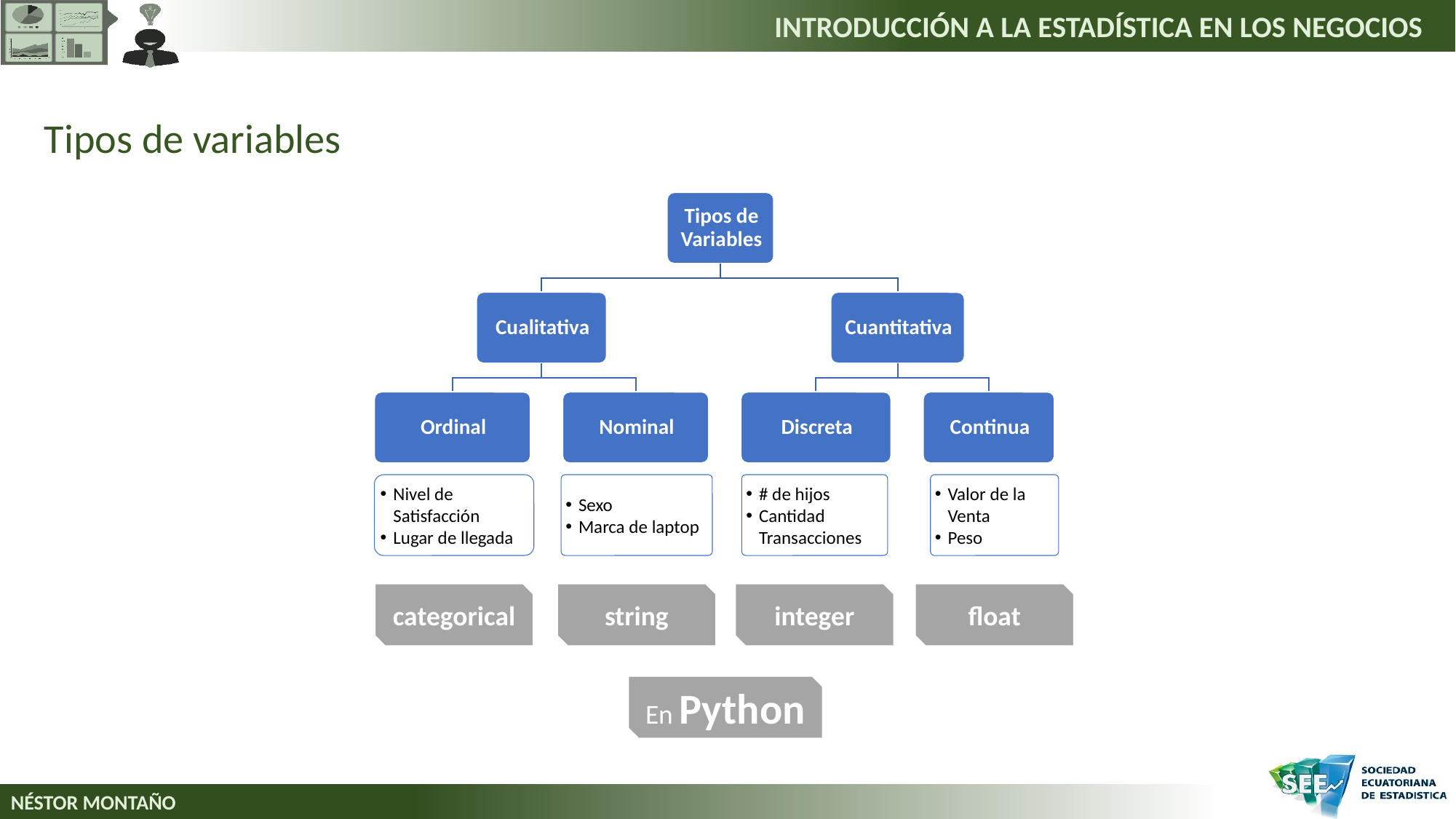

# Tipos de variables
Tipos de Variables
Cualitativa
Ordinal
Nominal
Cuantitativa
Discreta
Continua
Valor de la Venta
Peso
# de hijos
Cantidad Transacciones
Nivel de Satisfacción
Lugar de llegada
Sexo
Marca de laptop
float
integer
string
categorical
En Python